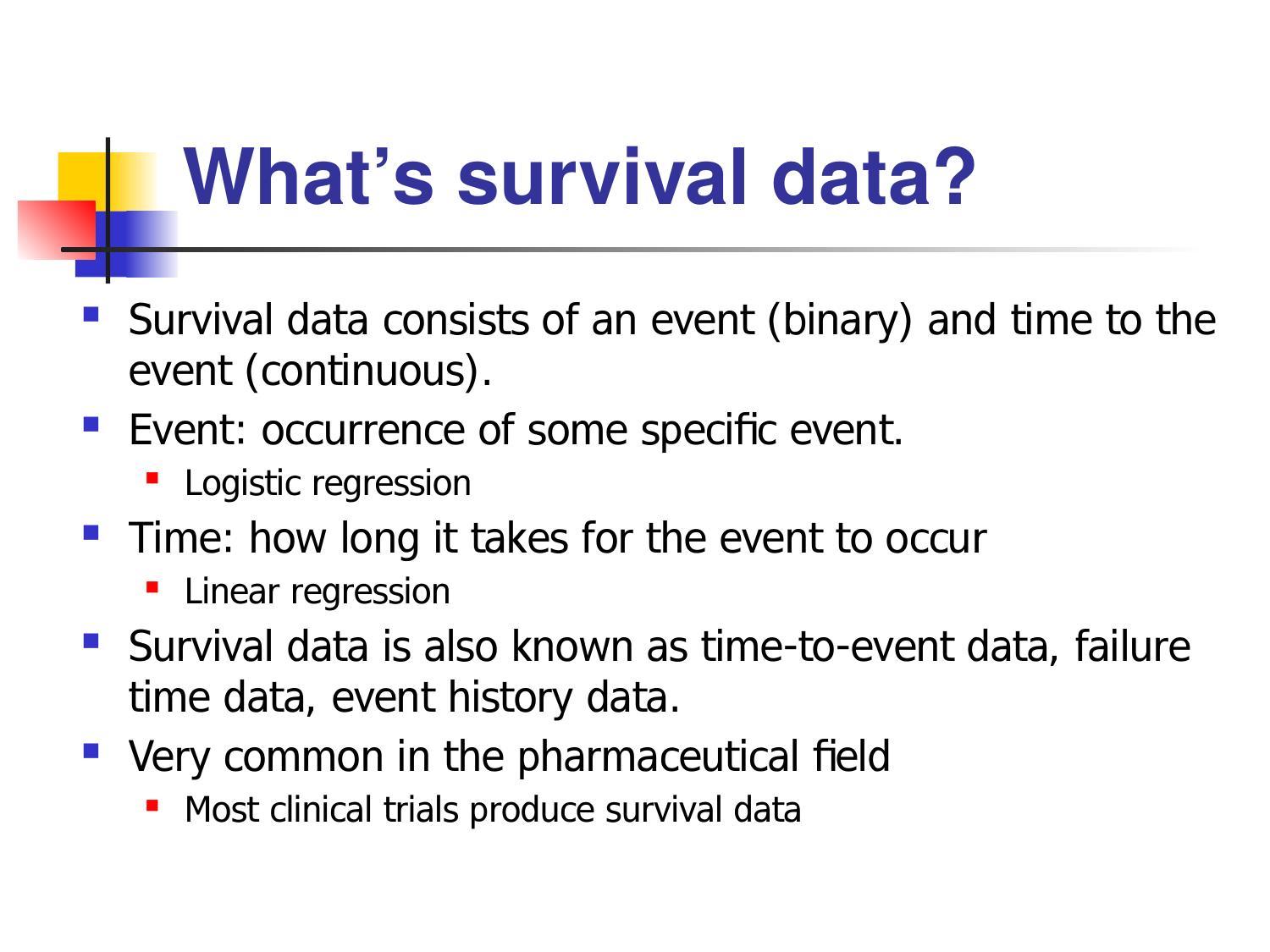

# What’s survival data?
Survival data consists of an event (binary) and time to the event (continuous).
Event: occurrence of some specific event.
Logistic regression
Time: how long it takes for the event to occur
Linear regression
Survival data is also known as time-to-event data, failure time data, event history data.
Very common in the pharmaceutical field
Most clinical trials produce survival data